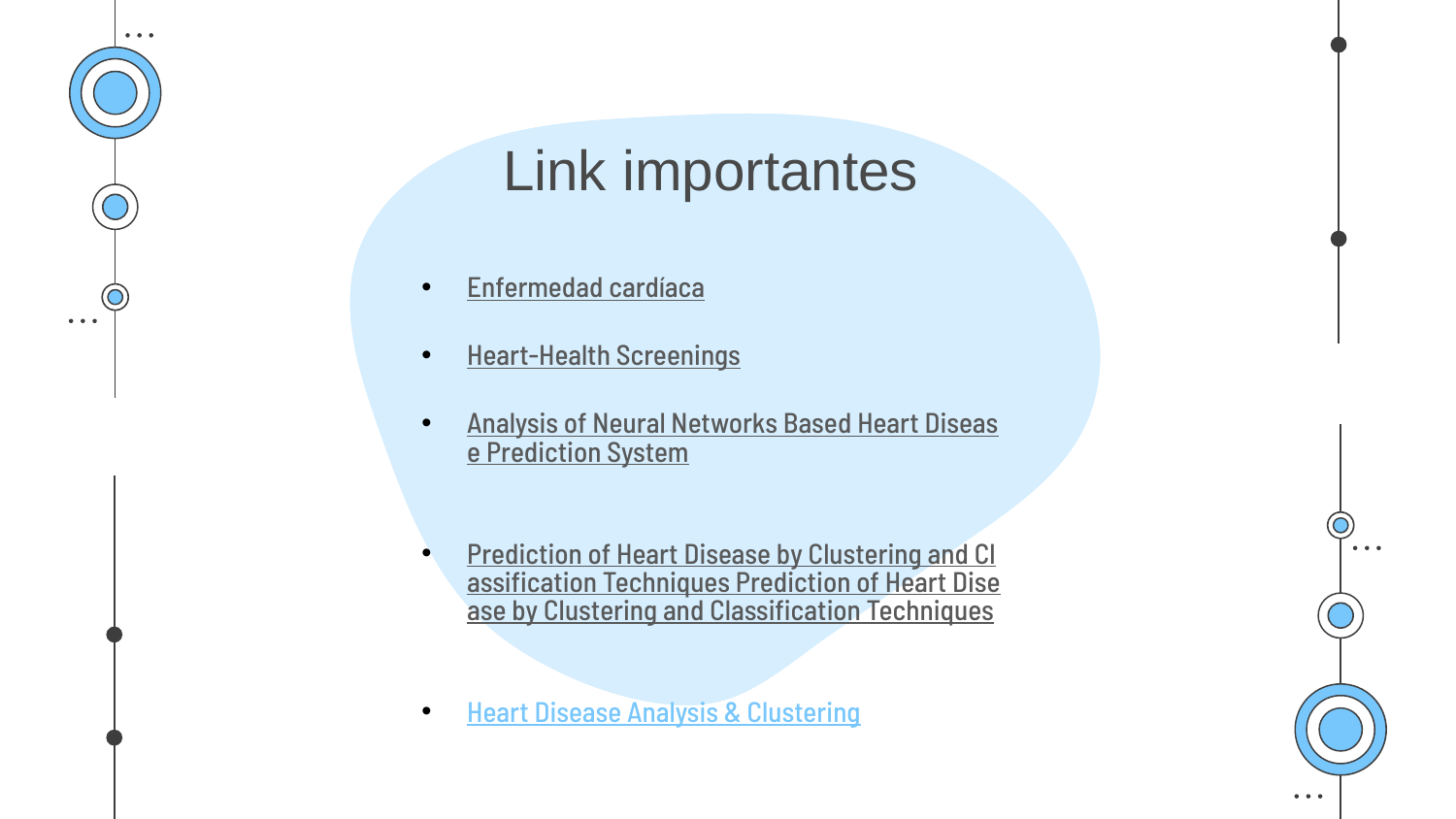

Link importantes
Enfermedad cardíaca
Heart-Health Screenings
Analysis of Neural Networks Based Heart Disease Prediction System
Prediction of Heart Disease by Clustering and Classification Techniques Prediction of Heart Disease by Clustering and Classification Techniques
Heart Disease Analysis & Clustering